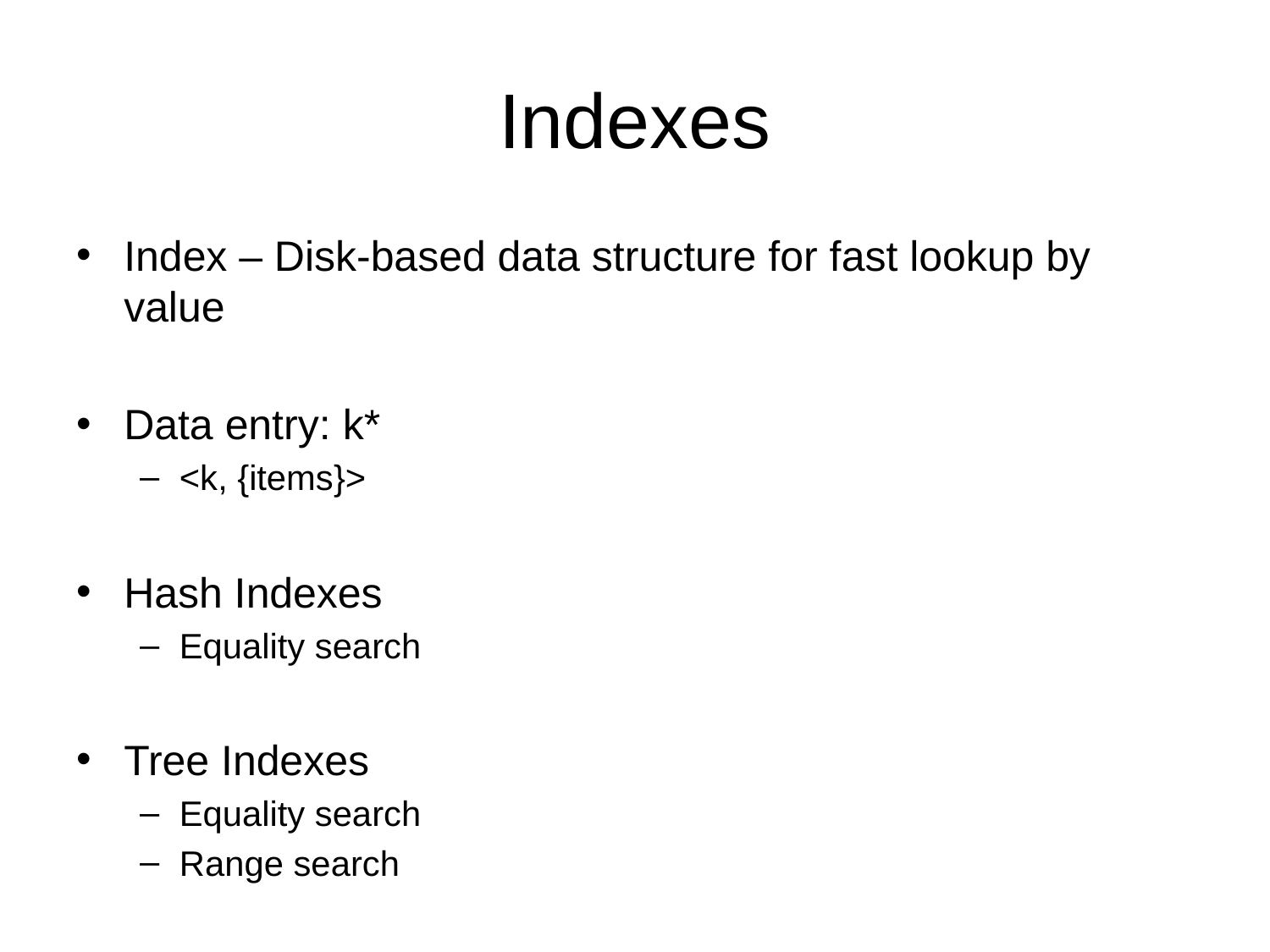

# Indexes
Index – Disk-based data structure for fast lookup by value

Data entry: k*
<k, {items}>

Hash Indexes
Equality search

Tree Indexes
Equality search
Range search